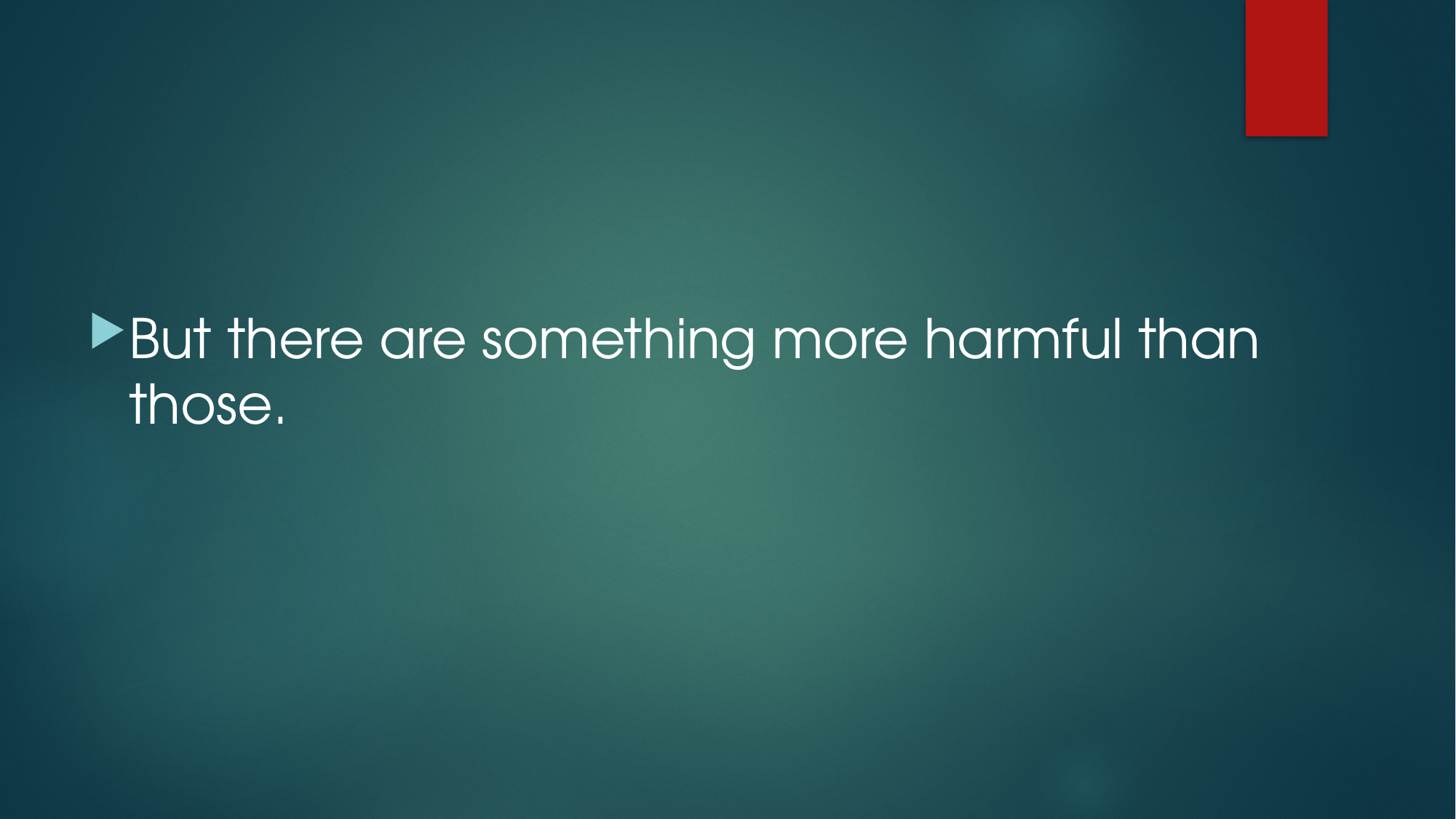

But there are something more harmful than those.